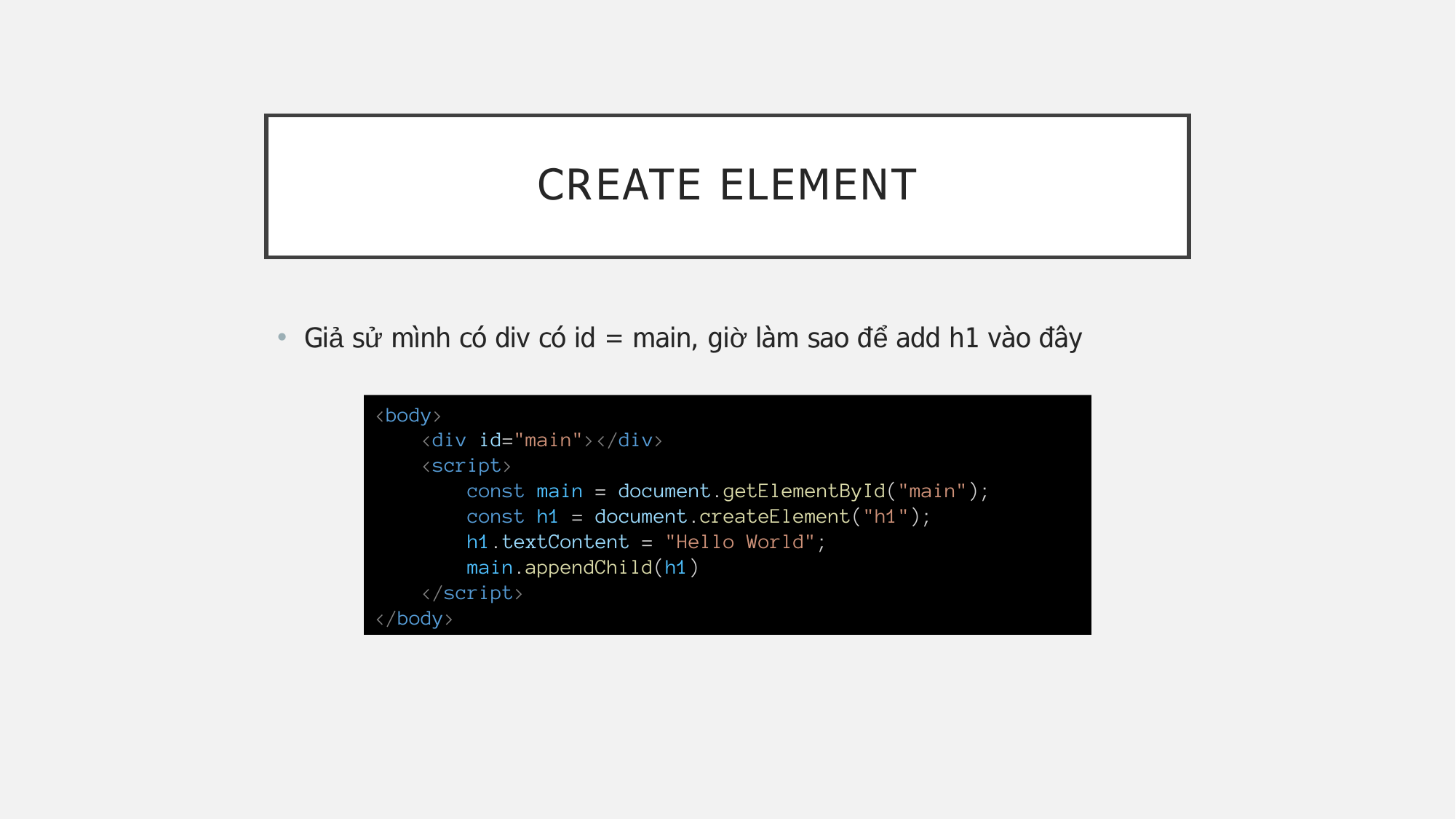

# Create element
Giả sử mình có div có id = main, giờ làm sao để add h1 vào đây

<body>
    <div id="main"></div>
    <script>
        const main = document.getElementById("main");
        const h1 = document.createElement("h1");
        h1.textContent = "Hello World";
        main.appendChild(h1)
    </script>
</body>